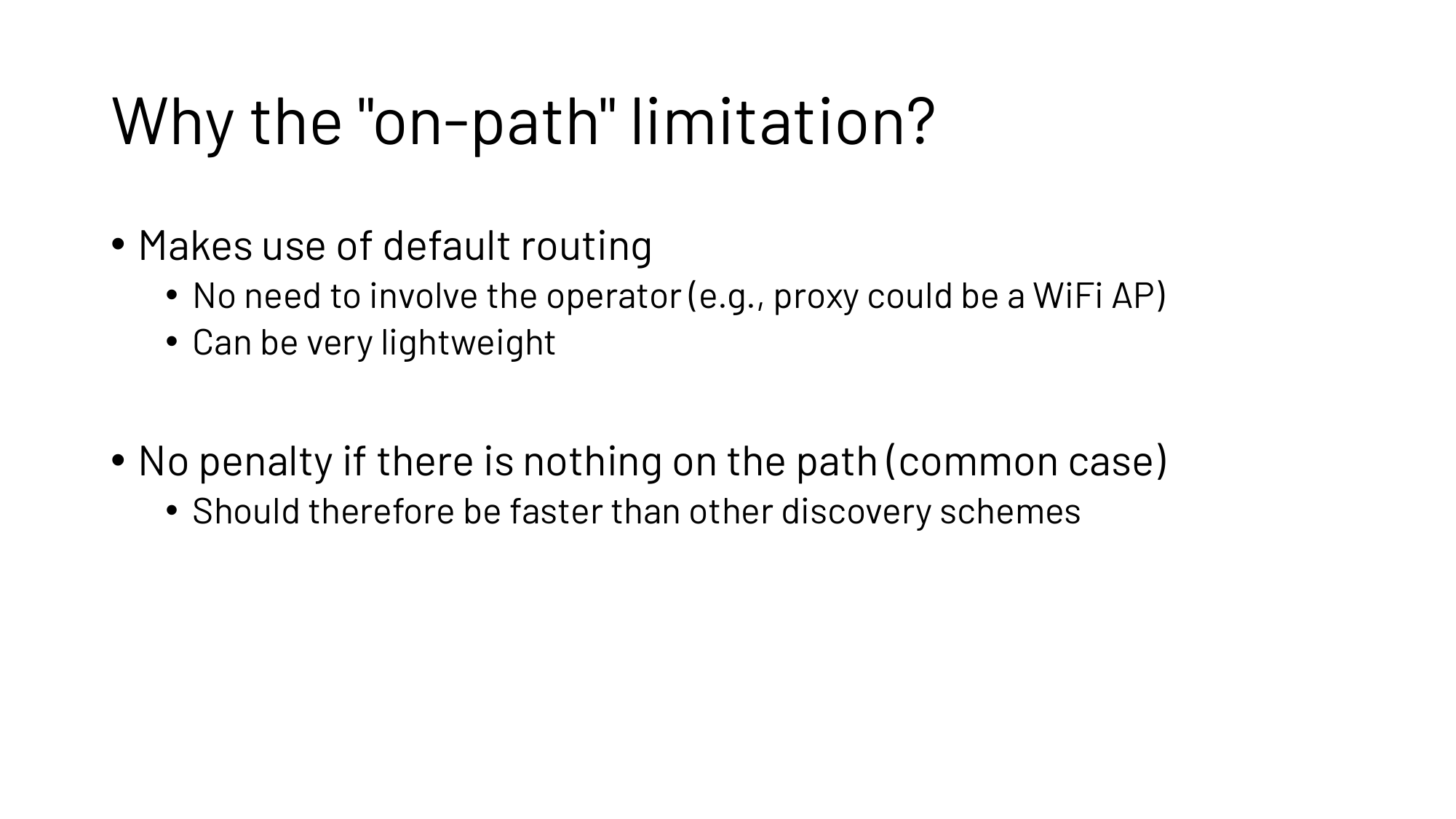

# Why the "on-path" limitation?
Makes use of default routing
No need to involve the operator (e.g., proxy could be a WiFi AP)
Can be very lightweight

No penalty if there is nothing on the path (common case)
Should therefore be faster than other discovery schemes